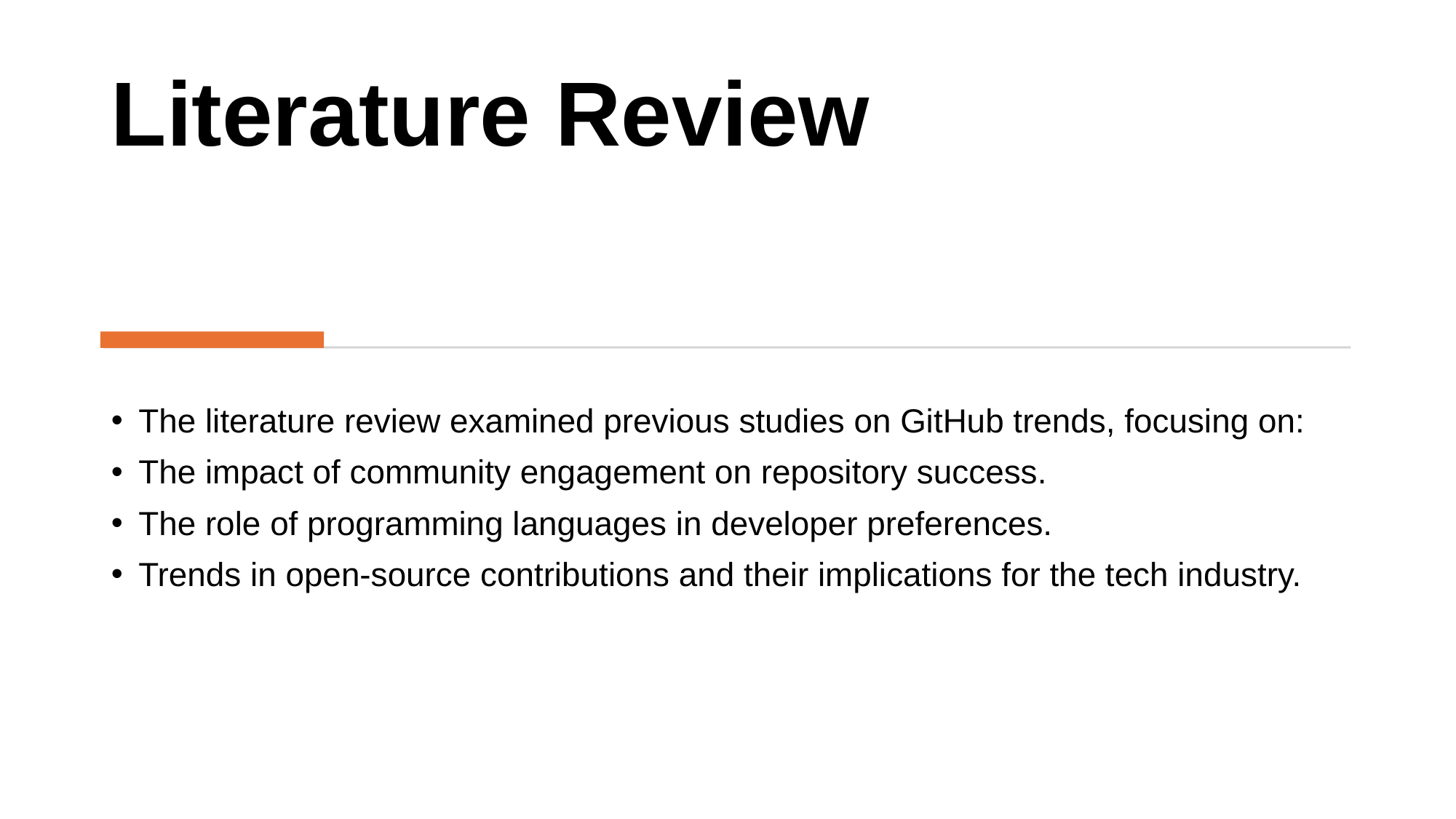

# Literature Review

The literature review examined previous studies on GitHub trends, focusing on:
The impact of community engagement on repository success.
The role of programming languages in developer preferences.
Trends in open-source contributions and their implications for the tech industry.